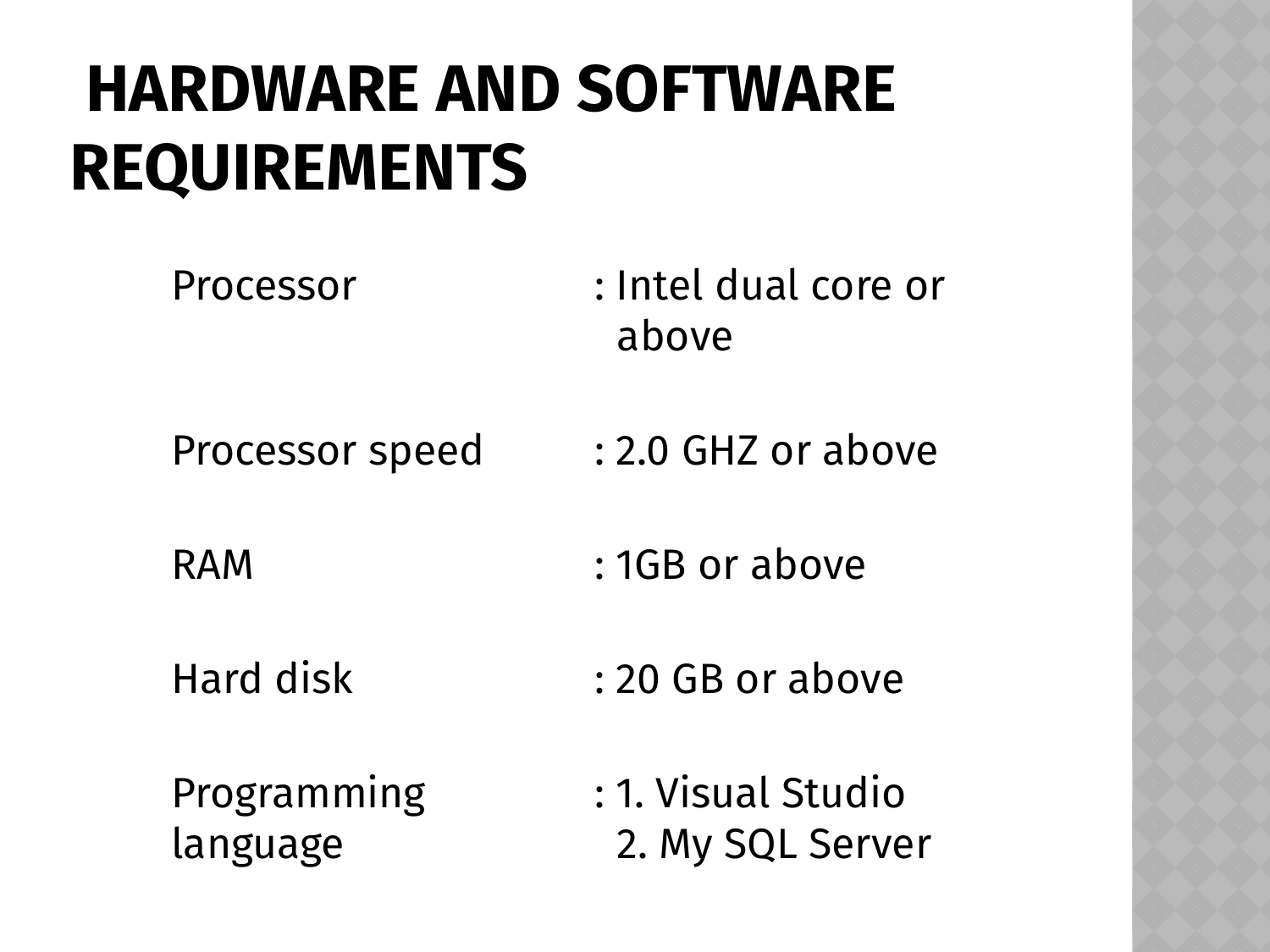

# Hardware and software requirements
| Processor | : Intel dual core or above |
| --- | --- |
| Processor speed | : 2.0 GHZ or above |
| RAM | : 1GB or above |
| Hard disk | : 20 GB or above |
| Programming language | : 1. Visual Studio 2. My SQL Server |